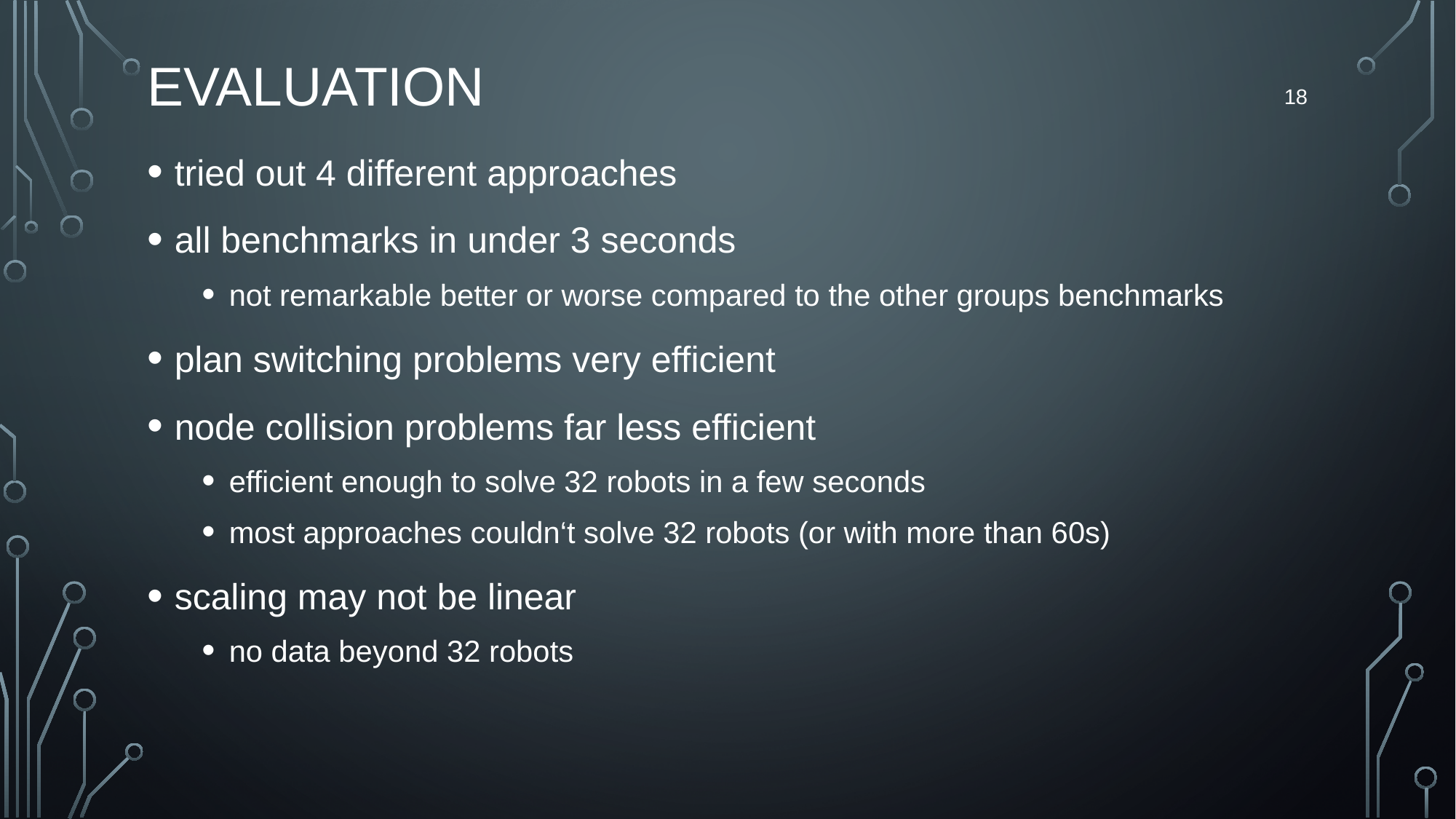

# Evaluation
18
tried out 4 different approaches
all benchmarks in under 3 seconds
not remarkable better or worse compared to the other groups benchmarks
plan switching problems very efficient
node collision problems far less efficient
efficient enough to solve 32 robots in a few seconds
most approaches couldn‘t solve 32 robots (or with more than 60s)
scaling may not be linear
no data beyond 32 robots